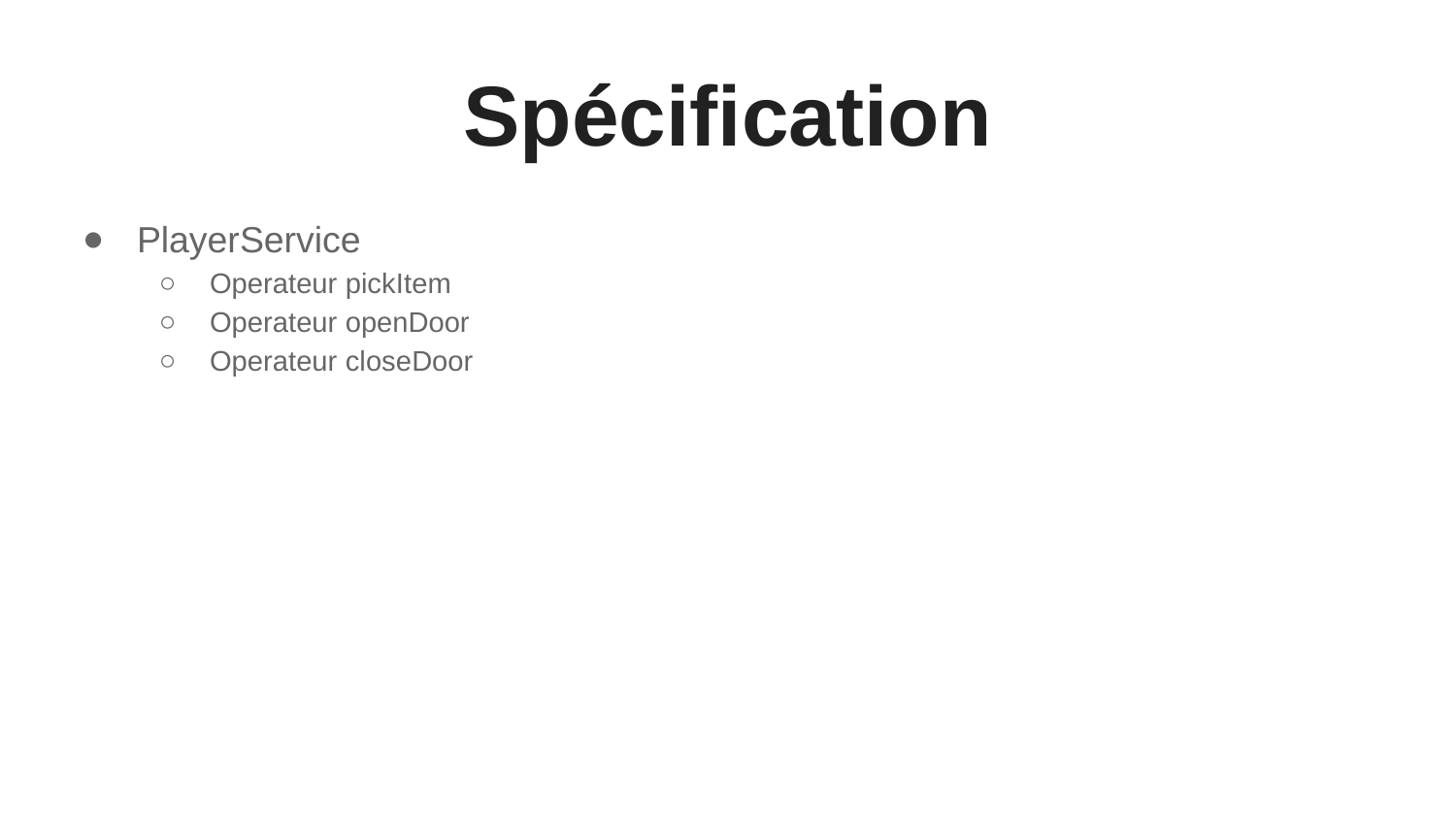

# Spécification

PlayerService
Operateur pickItem
Operateur openDoor
Operateur closeDoor